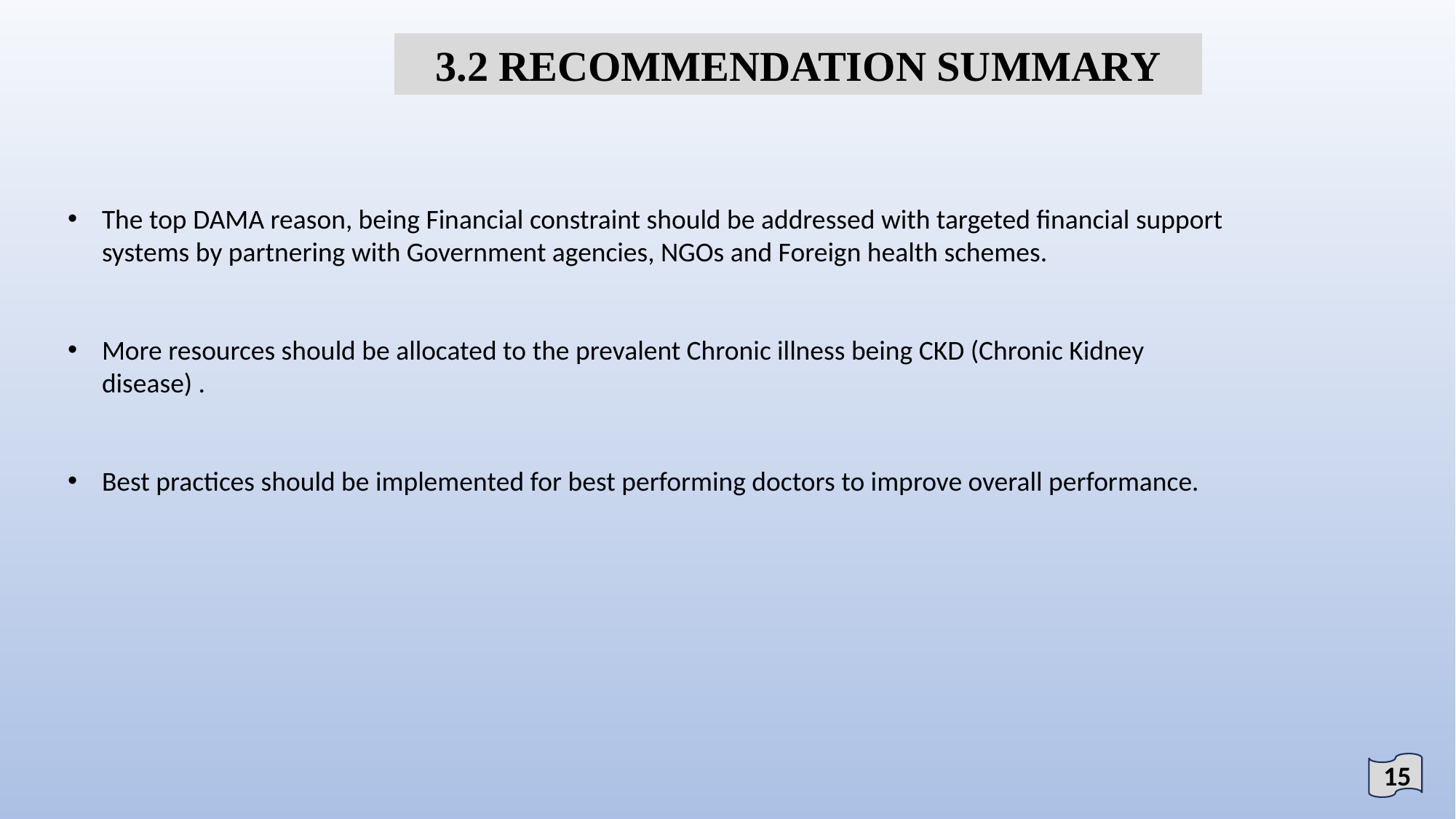

3.2 RECOMMENDATION SUMMARY
The top DAMA reason, being Financial constraint should be addressed with targeted financial support systems by partnering with Government agencies, NGOs and Foreign health schemes.

More resources should be allocated to the prevalent Chronic illness being CKD (Chronic Kidney disease) .

Best practices should be implemented for best performing doctors to improve overall performance.
15